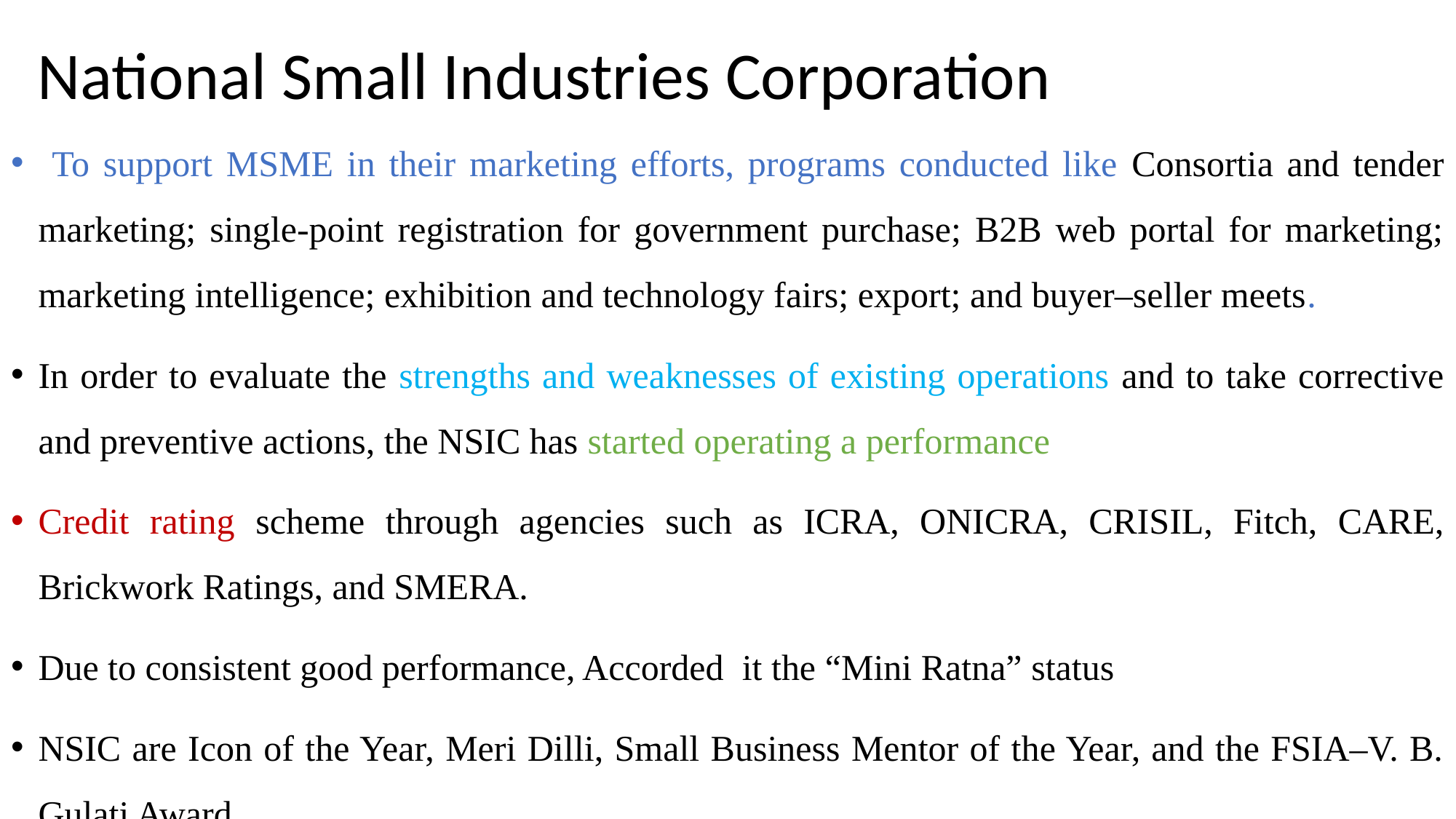

# National Small Industries Corporation
 To support MSME in their marketing efforts, programs conducted like Consortia and tender marketing; single-point registration for government purchase; B2B web portal for marketing; marketing intelligence; exhibition and technology fairs; export; and buyer–seller meets.
In order to evaluate the strengths and weaknesses of existing operations and to take corrective and preventive actions, the NSIC has started operating a performance
Credit rating scheme through agencies such as ICRA, ONICRA, CRISIL, Fitch, CARE, Brickwork Ratings, and SMERA.
Due to consistent good performance, Accorded  it the “Mini Ratna” status
NSIC are Icon of the Year, Meri Dilli, Small Business Mentor of the Year, and the FSIA–V. B. Gulati Award.